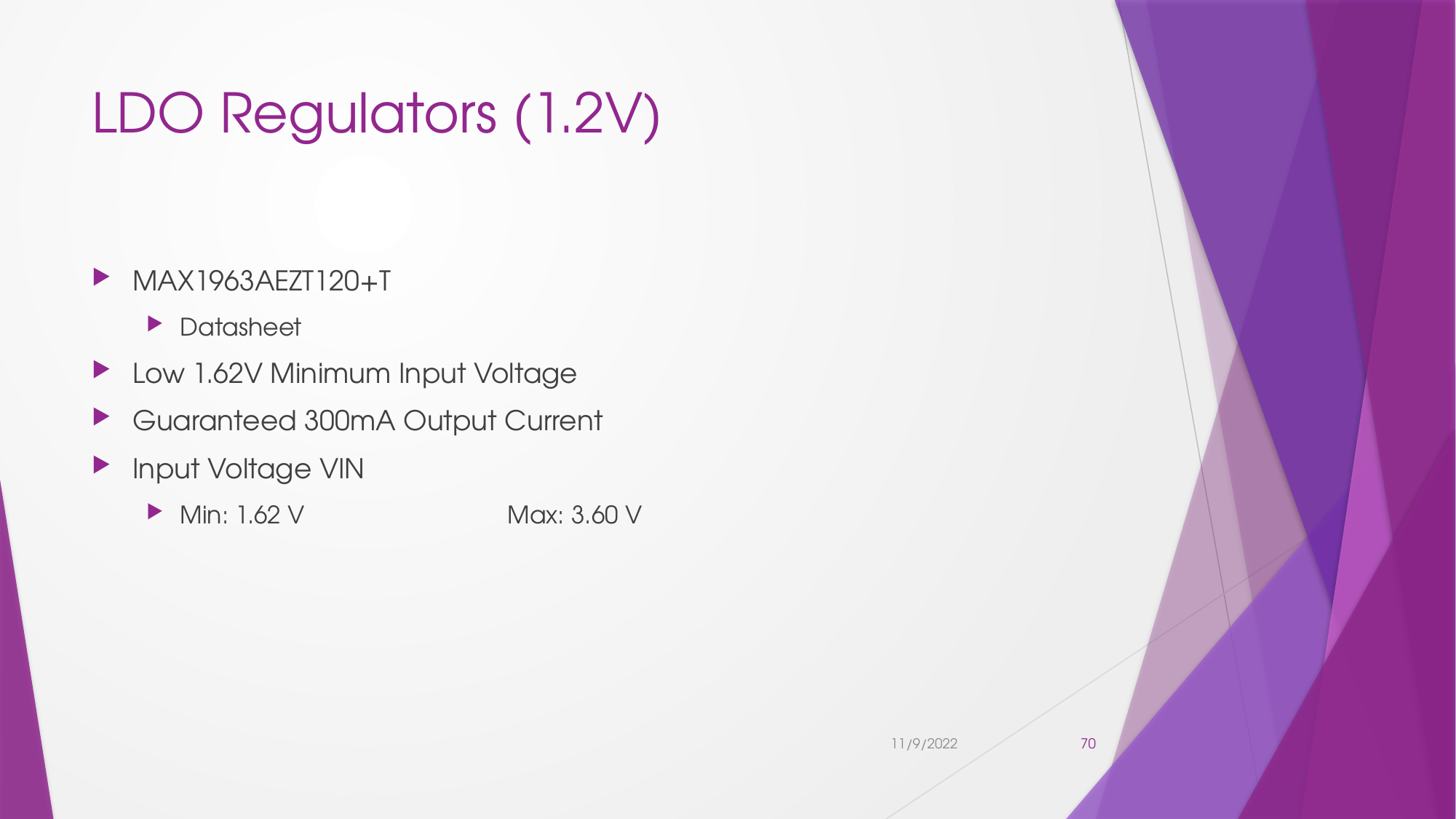

# LDO Regulators (1.2V)
MAX1963AEZT120+T
Datasheet
Low 1.62V Minimum Input Voltage
Guaranteed 300mA Output Current
Input Voltage VIN
Min: 1.62 V		Max: 3.60 V
11/9/2022
70